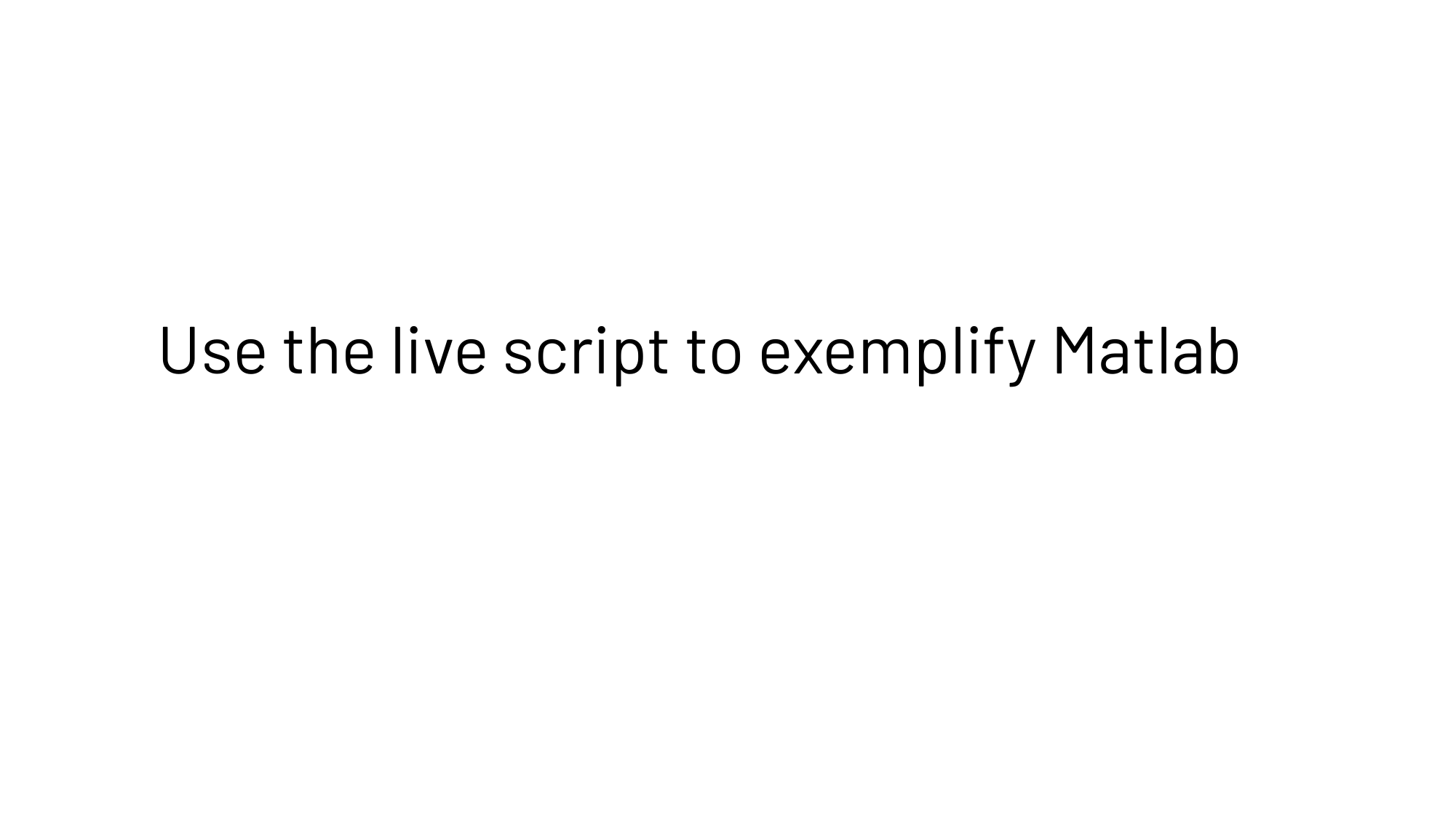

# Use the live script to exemplify Matlab